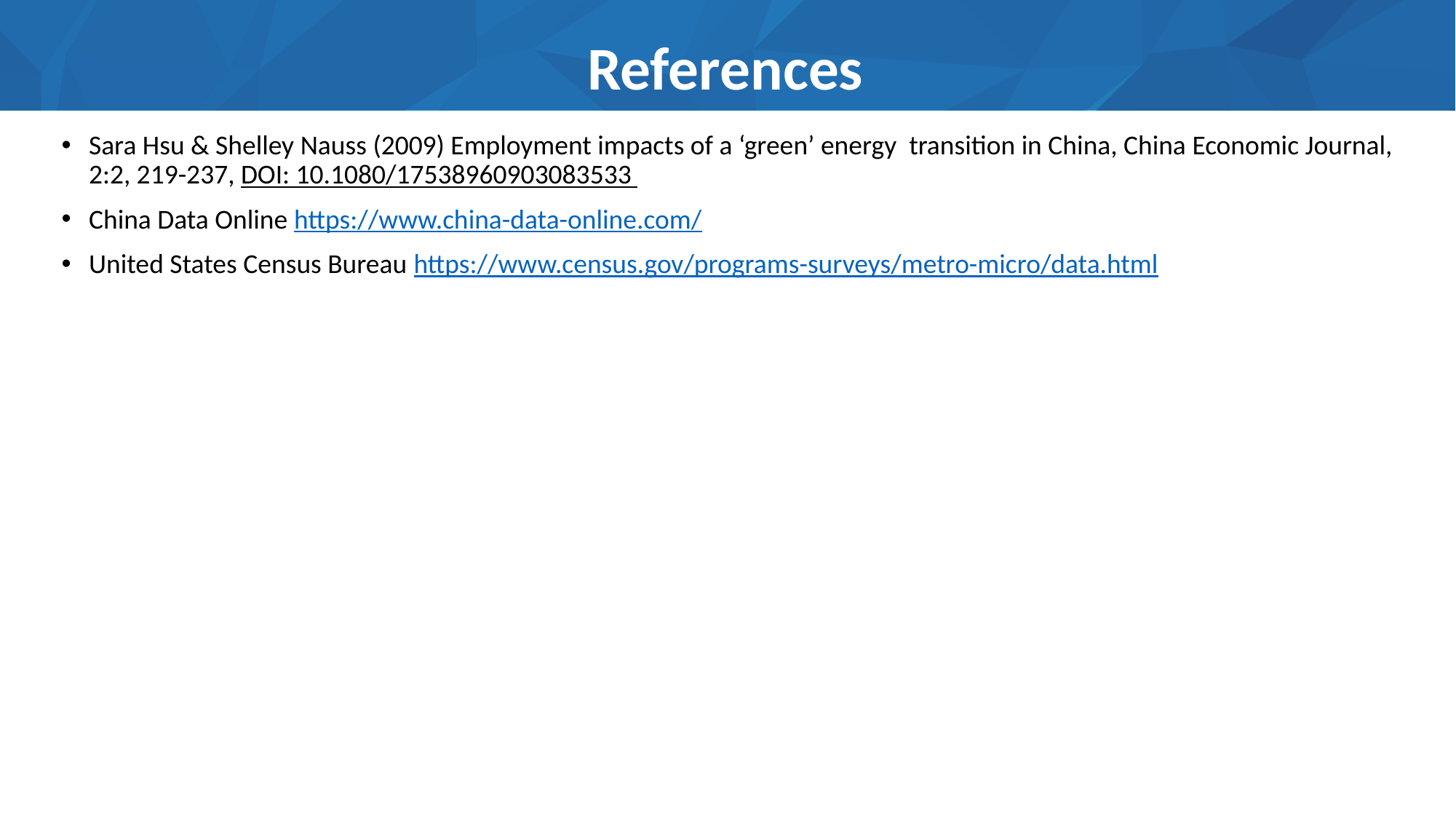

# References
Sara Hsu & Shelley Nauss (2009) Employment impacts of a ‘green’ energy  transition in China, China Economic Journal, 2:2, 219-237, DOI: 10.1080/17538960903083533
China Data Online https://www.china-data-online.com/
United States Census Bureau https://www.census.gov/programs-surveys/metro-micro/data.html